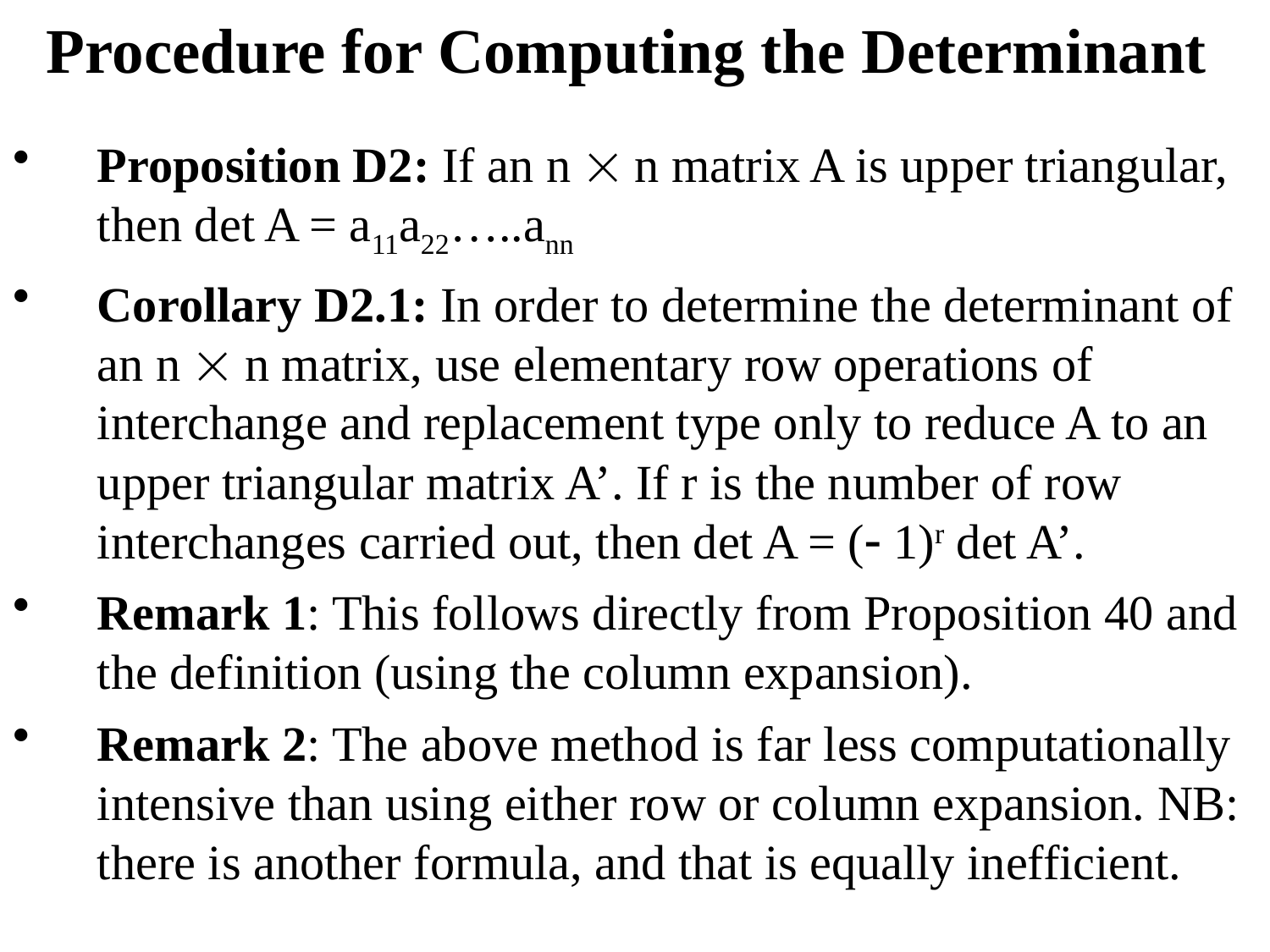

# Procedure for Computing the Determinant
Proposition D2: If an n × n matrix A is upper triangular, then det A = a11a22…..ann
Corollary D2.1: In order to determine the determinant of an n × n matrix, use elementary row operations of interchange and replacement type only to reduce A to an upper triangular matrix A’. If r is the number of row interchanges carried out, then det A = (− 1)r det A’.
Remark 1: This follows directly from Proposition 40 and the definition (using the column expansion).
Remark 2: The above method is far less computationally intensive than using either row or column expansion. NB: there is another formula, and that is equally inefficient.